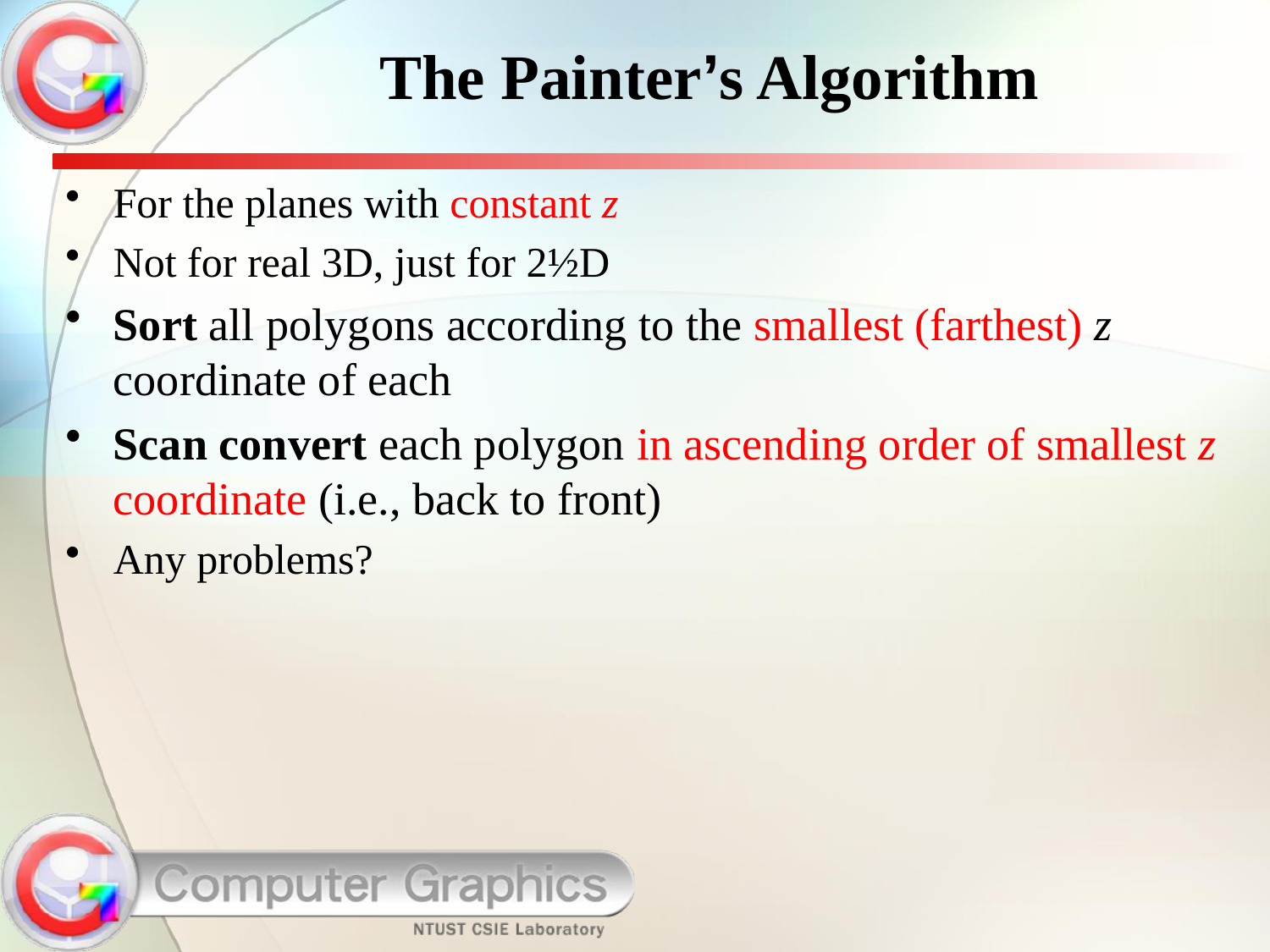

The Painter’s Algorithm
For the planes with constant z
Not for real 3D, just for 2½D
Sort all polygons according to the smallest (farthest) z coordinate of each
Scan convert each polygon in ascending order of smallest z coordinate (i.e., back to front)
Any problems?